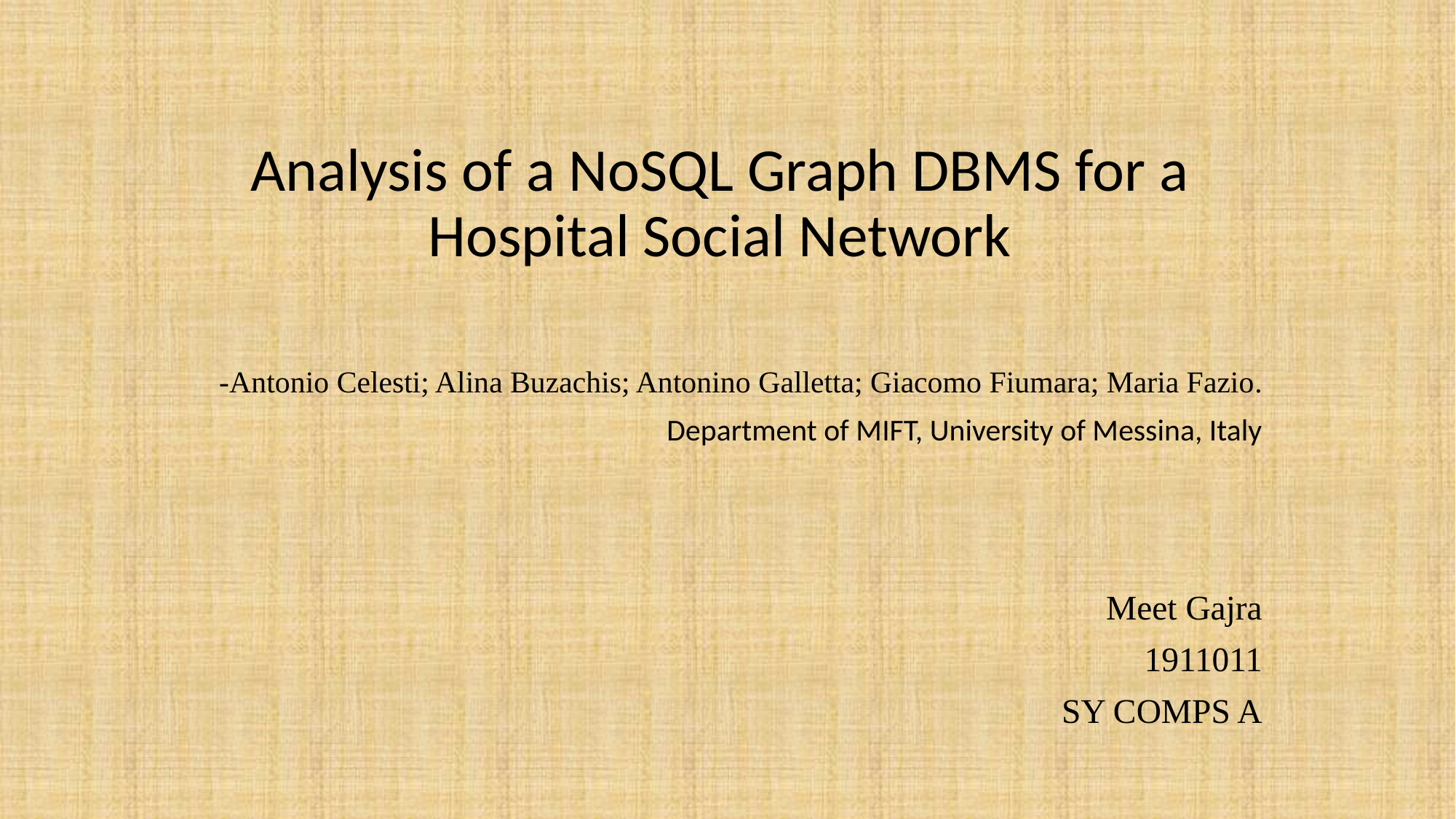

# Analysis of a NoSQL Graph DBMS for a Hospital Social Network
-Antonio Celesti; Alina Buzachis; Antonino Galletta; Giacomo Fiumara; Maria Fazio.
Department of MIFT, University of Messina, Italy
Meet Gajra
1911011
SY COMPS A